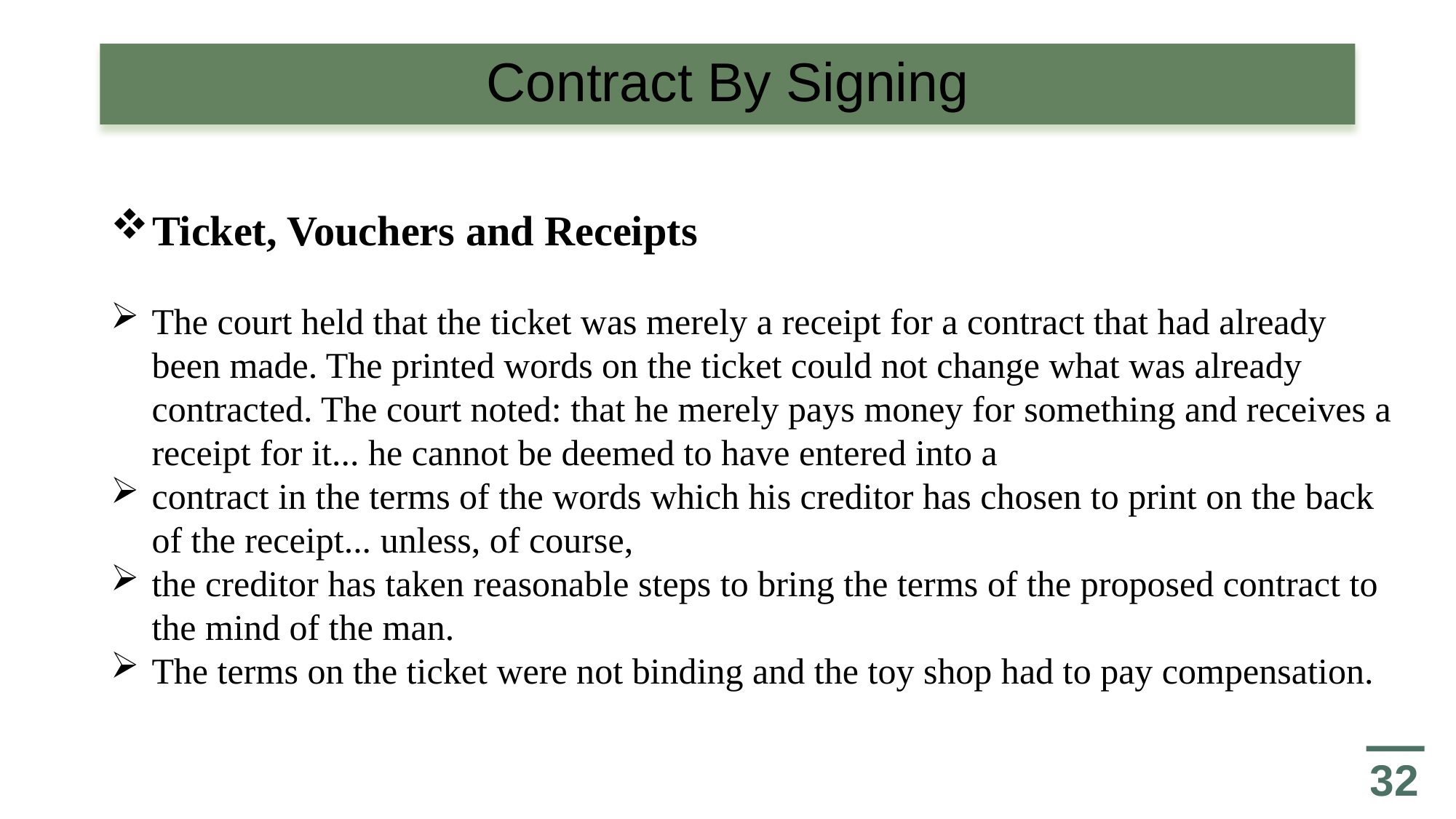

# Contract By Signing
Ticket, Vouchers and Receipts

The court held that the ticket was merely a receipt for a contract that had already been made. The printed words on the ticket could not change what was already contracted. The court noted: that he merely pays money for something and receives a receipt for it... he cannot be deemed to have entered into a
contract in the terms of the words which his creditor has chosen to print on the back of the receipt... unless, of course,
the creditor has taken reasonable steps to bring the terms of the proposed contract to the mind of the man.
The terms on the ticket were not binding and the toy shop had to pay compensation.
32